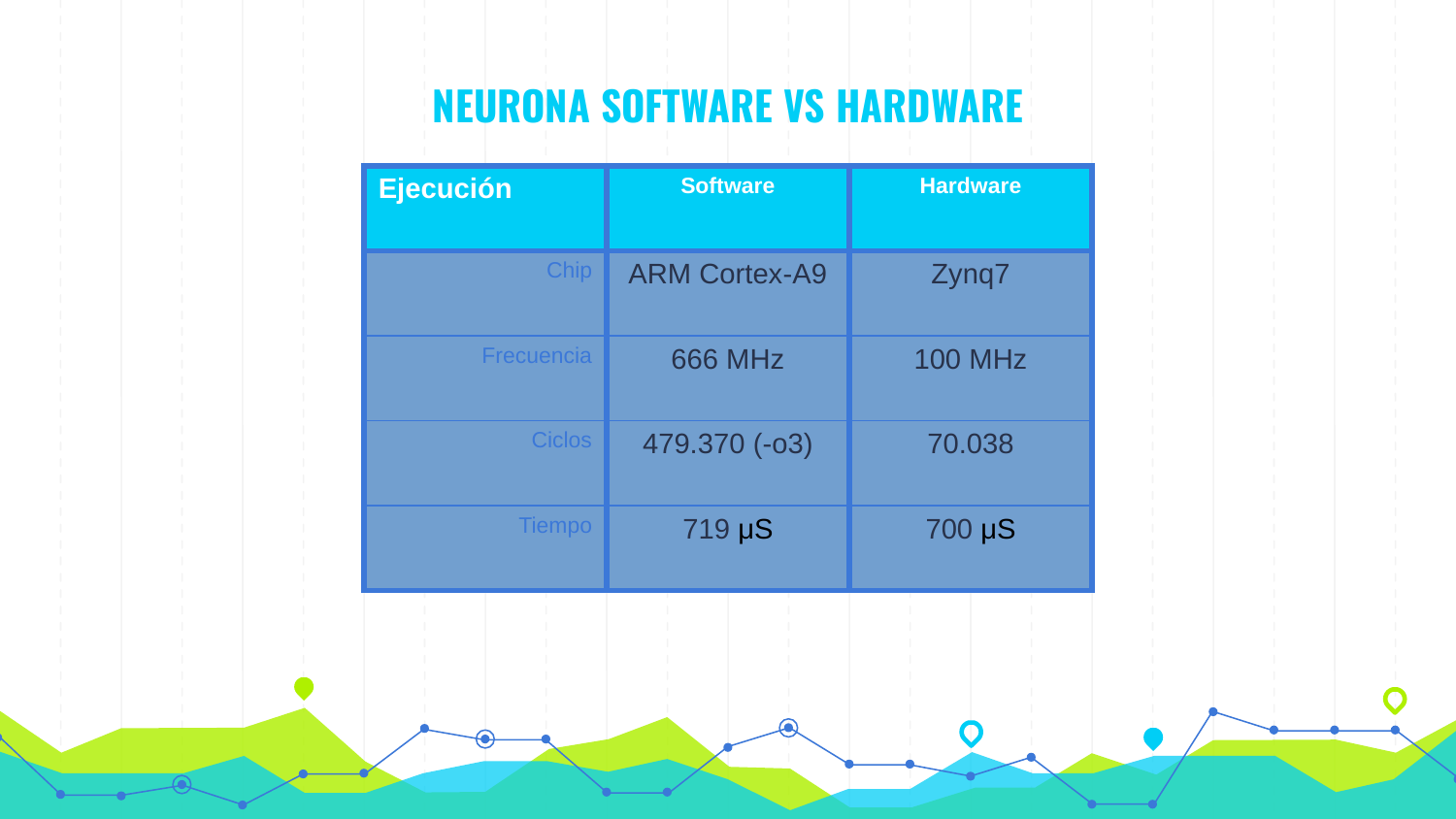

NEURONA SOFTWARE VS HARDWARE
| Ejecución | Software | Hardware |
| --- | --- | --- |
| Chip | ARM Cortex-A9 | Zynq7 |
| Frecuencia | 666 MHz | 100 MHz |
| Ciclos | 479.370 (-o3) | 70.038 |
| Tiempo | 719 μS | 700 μS |